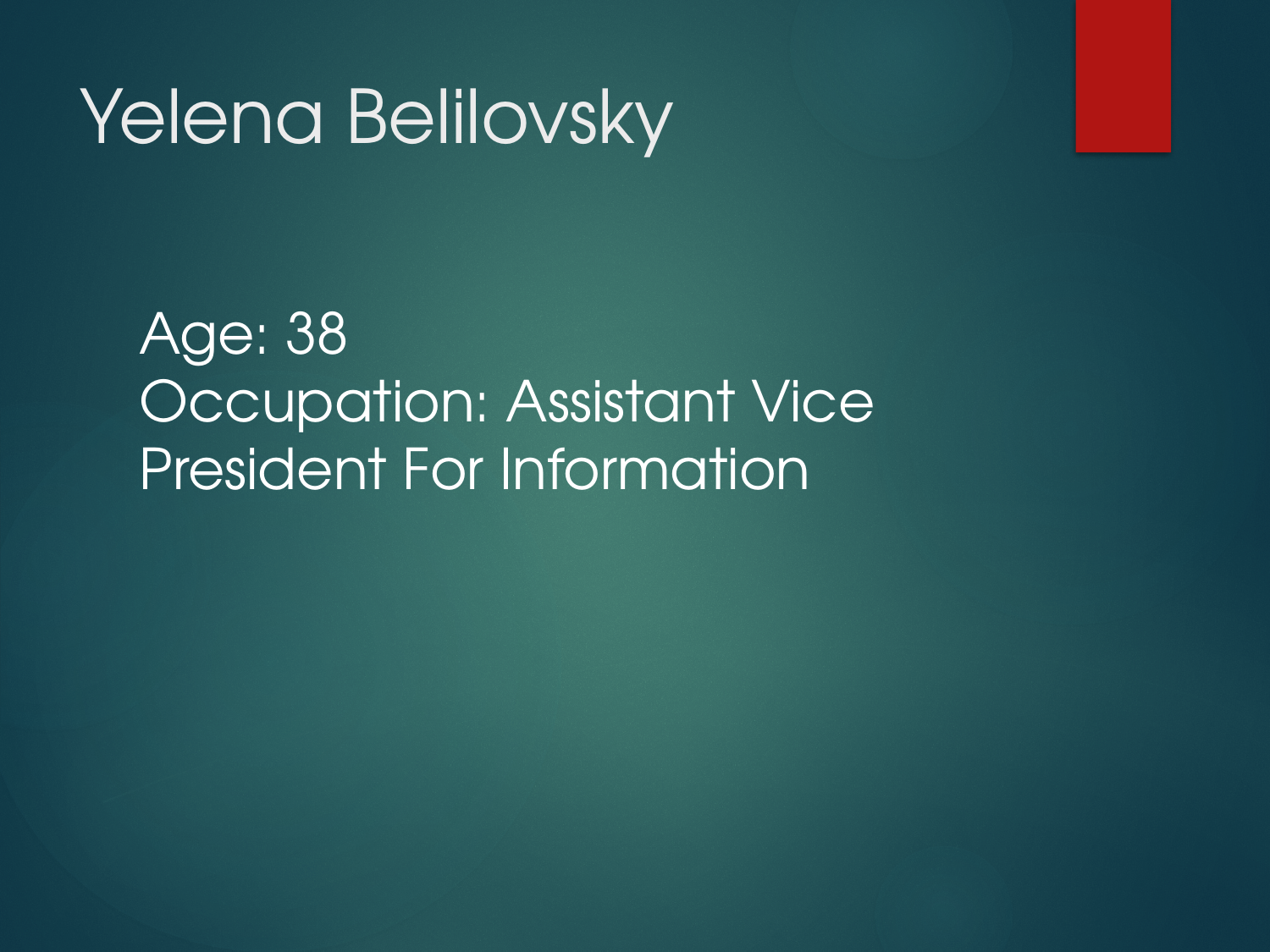

# Yelena Belilovsky

Age: 38
Occupation: Assistant Vice President For Information